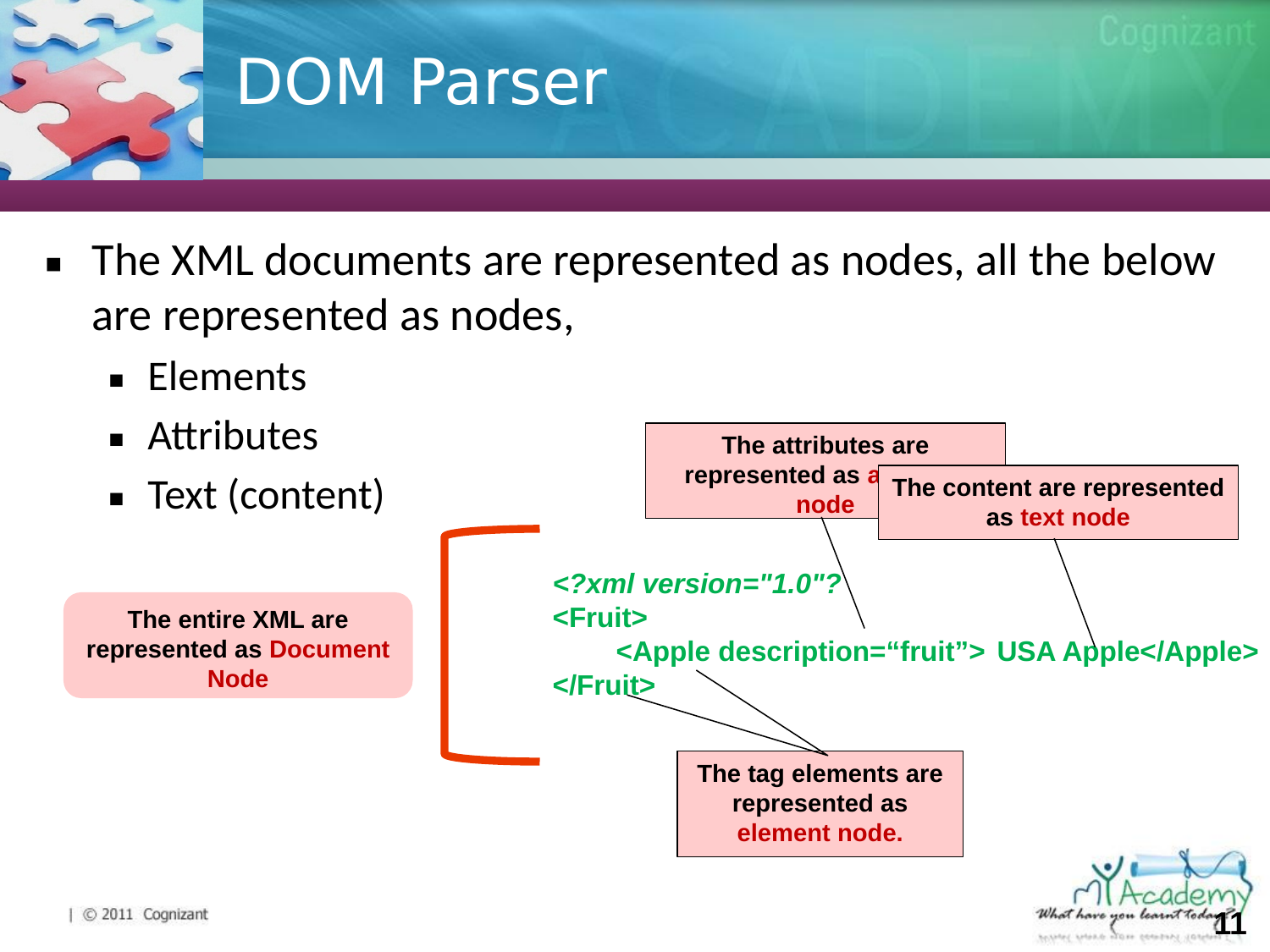

# DOM Parser
The XML documents are represented as nodes, all the below are represented as nodes,
Elements
Attributes
Text (content)
The attributes are represented as attribute node
The content are represented as text node

<?xml version="1.0"?
<Fruit>
<Apple description=“fruit”>	USA Apple</Apple>
</Fruit>
The entire XML are represented as Document Node
The tag elements are represented as element node.
11